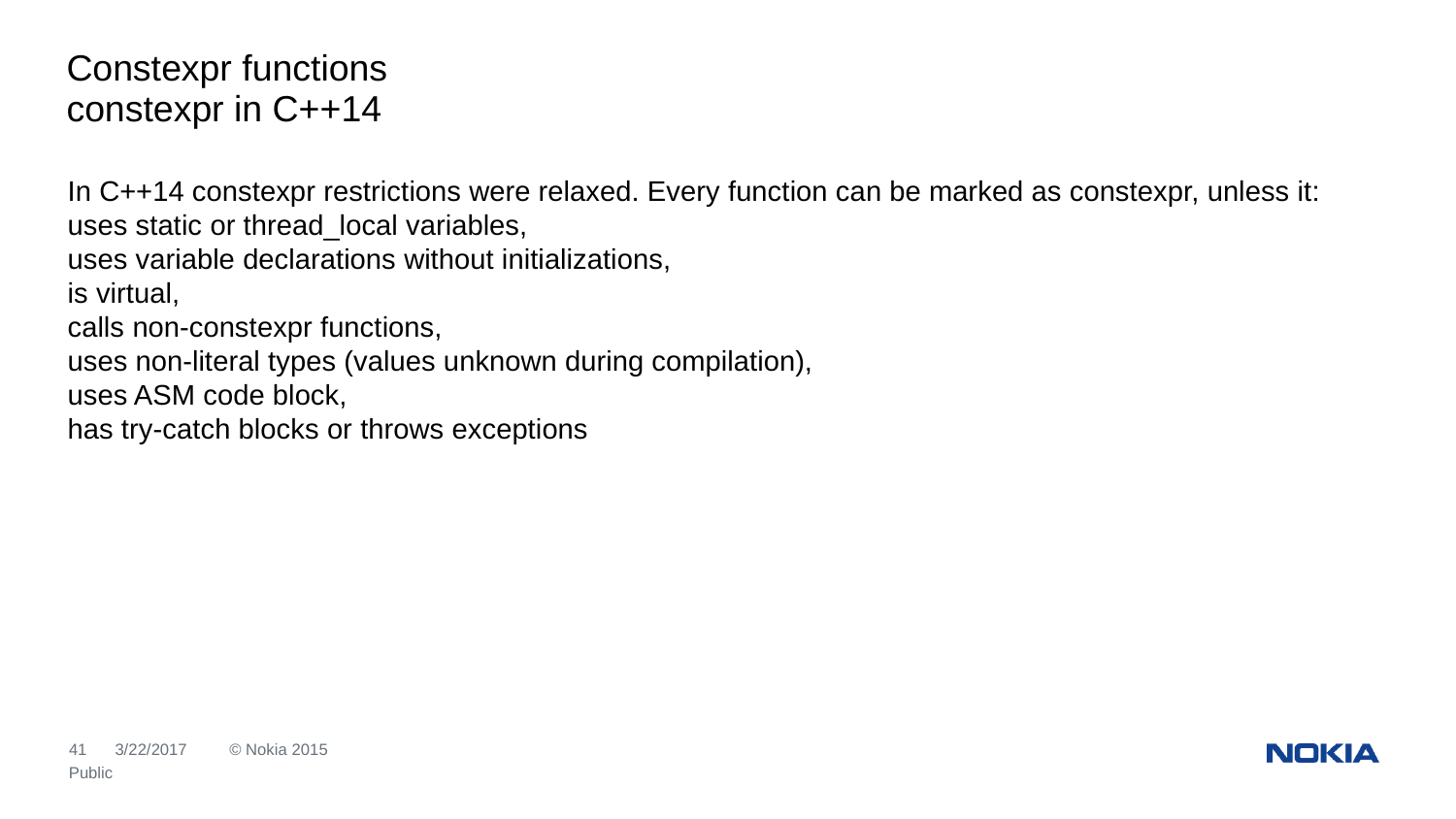

Constexpr functions
constexpr in C++14
In C++14 constexpr restrictions were relaxed. Every function can be marked as constexpr, unless it:
uses static or thread_local variables,
uses variable declarations without initializations,
is virtual,
calls non-constexpr functions,
uses non-literal types (values unknown during compilation),
uses ASM code block,
has try-catch blocks or throws exceptions